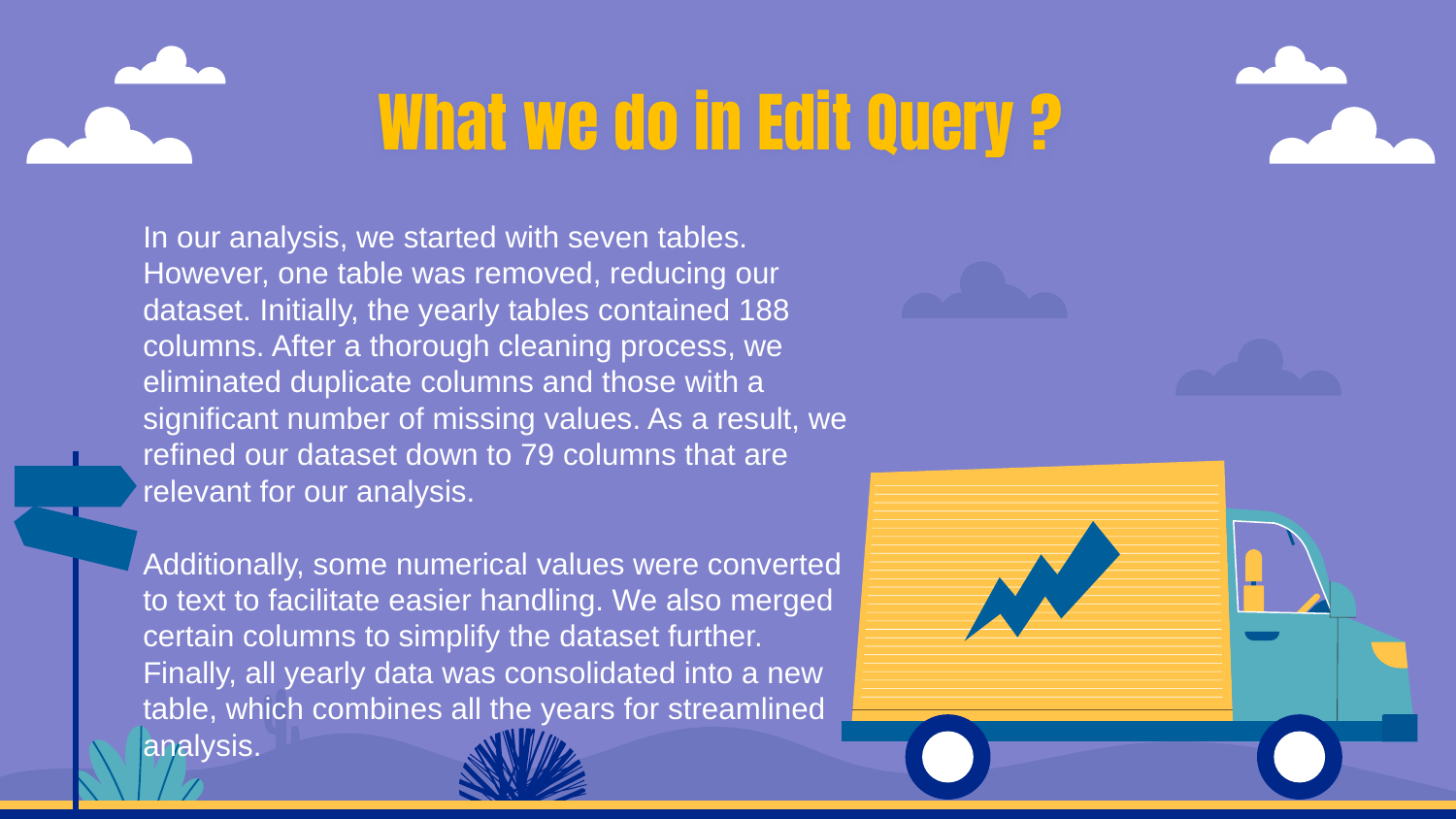

# What we do in Edit Query ?
In our analysis, we started with seven tables. However, one table was removed, reducing our dataset. Initially, the yearly tables contained 188 columns. After a thorough cleaning process, we eliminated duplicate columns and those with a significant number of missing values. As a result, we refined our dataset down to 79 columns that are relevant for our analysis.

Additionally, some numerical values were converted to text to facilitate easier handling. We also merged certain columns to simplify the dataset further. Finally, all yearly data was consolidated into a new table, which combines all the years for streamlined analysis.